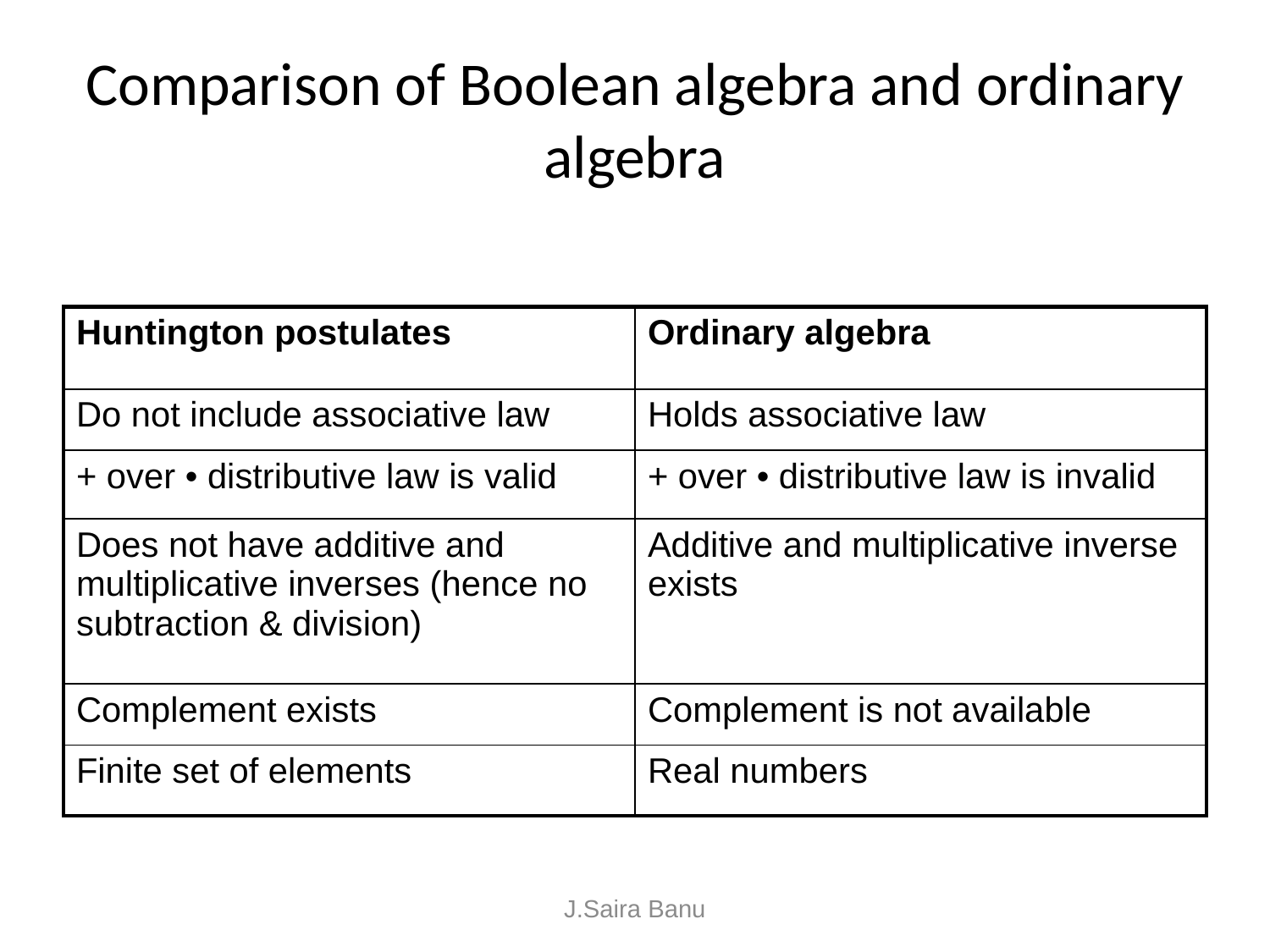

# Comparison of Boolean algebra and ordinary algebra
| Huntington postulates | Ordinary algebra |
| --- | --- |
| Do not include associative law | Holds associative law |
| + over • distributive law is valid | + over • distributive law is invalid |
| Does not have additive and multiplicative inverses (hence no subtraction & division) | Additive and multiplicative inverse exists |
| Complement exists | Complement is not available |
| Finite set of elements | Real numbers |
J.Saira Banu